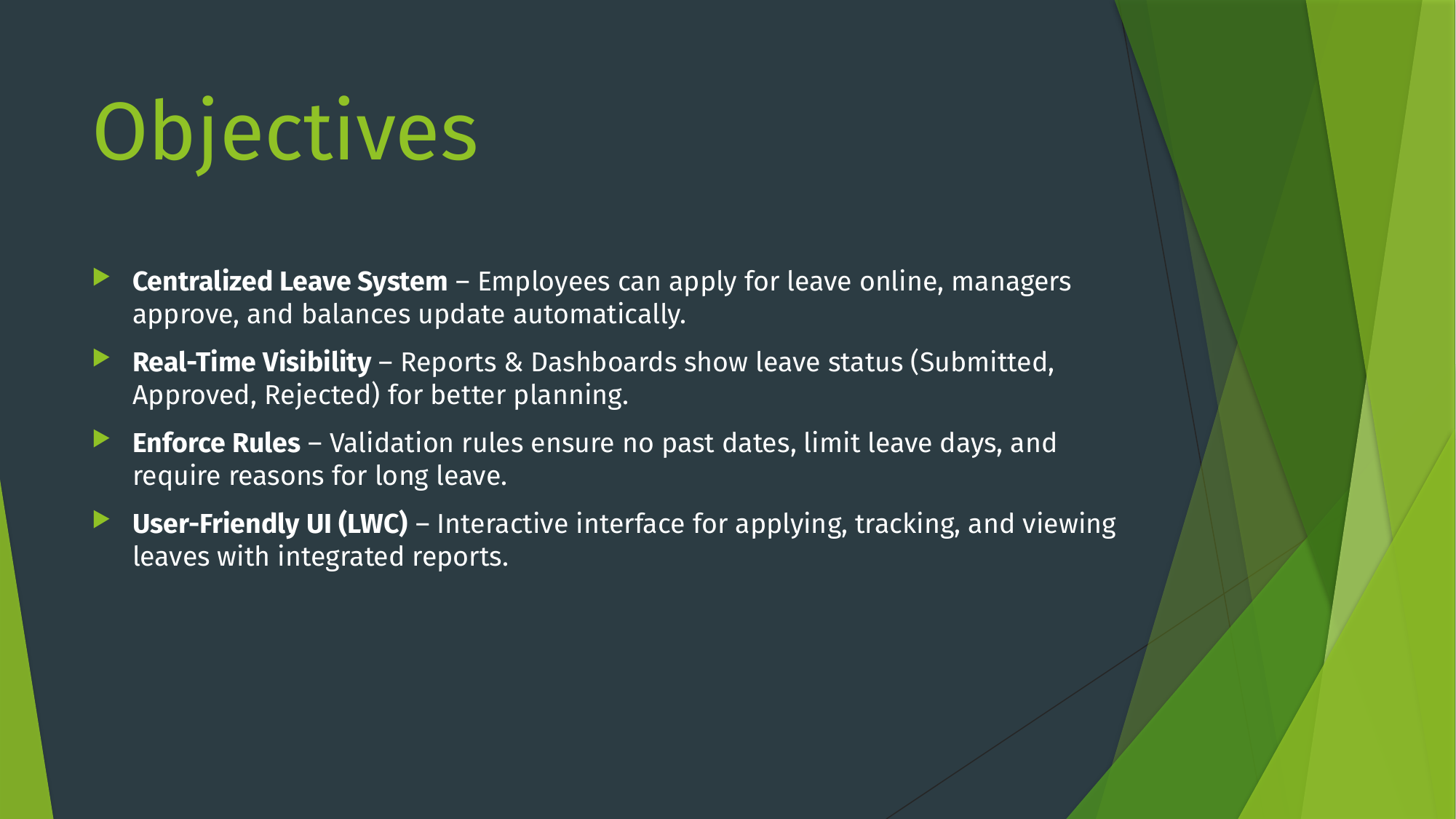

# Objectives
Centralized Leave System – Employees can apply for leave online, managers approve, and balances update automatically.
Real-Time Visibility – Reports & Dashboards show leave status (Submitted, Approved, Rejected) for better planning.
Enforce Rules – Validation rules ensure no past dates, limit leave days, and require reasons for long leave.
User-Friendly UI (LWC) – Interactive interface for applying, tracking, and viewing leaves with integrated reports.